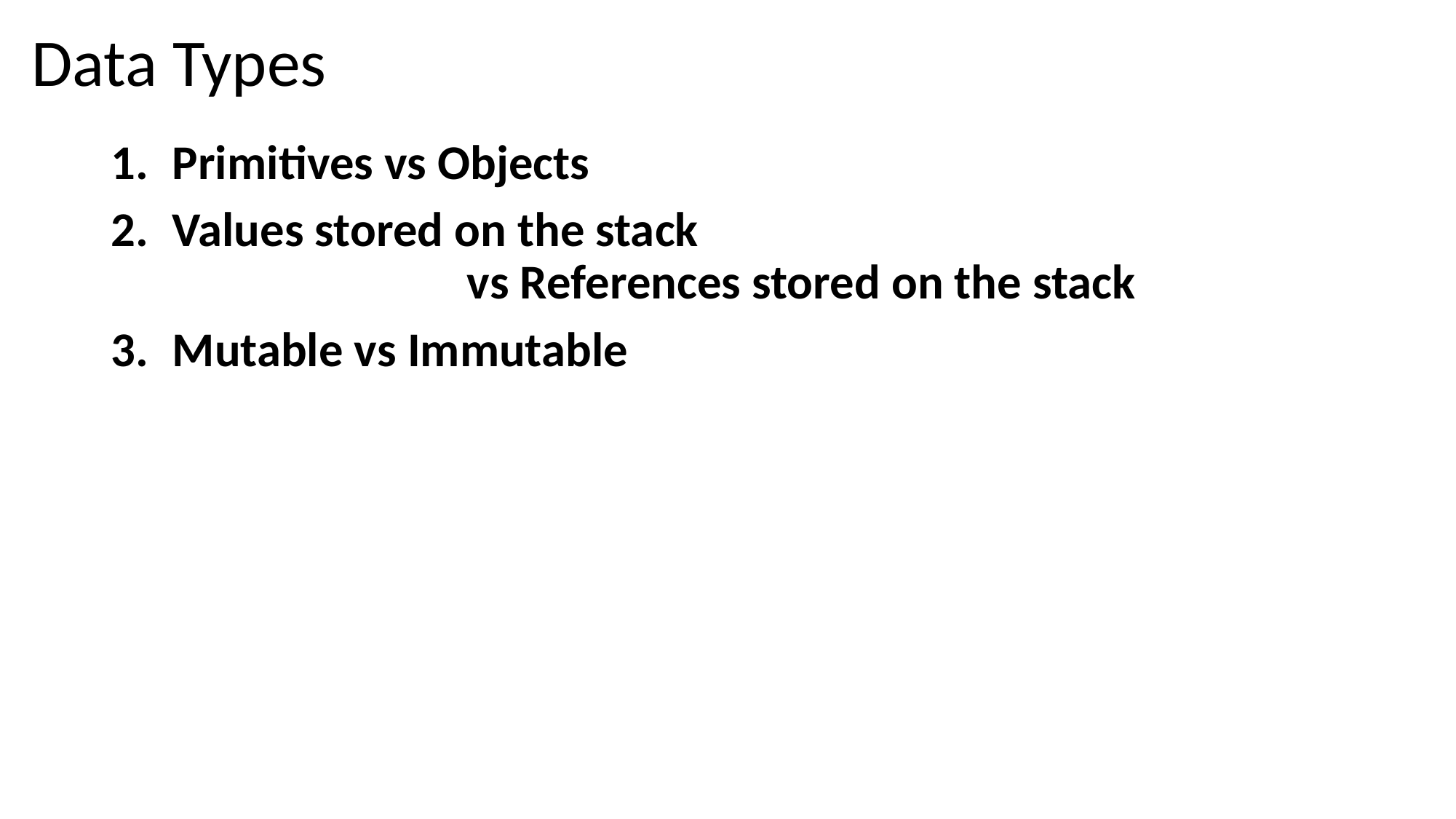

# Data Types
Primitives vs Objects
Values stored on the stack                                                                                       vs References stored on the stack
Mutable vs Immutable